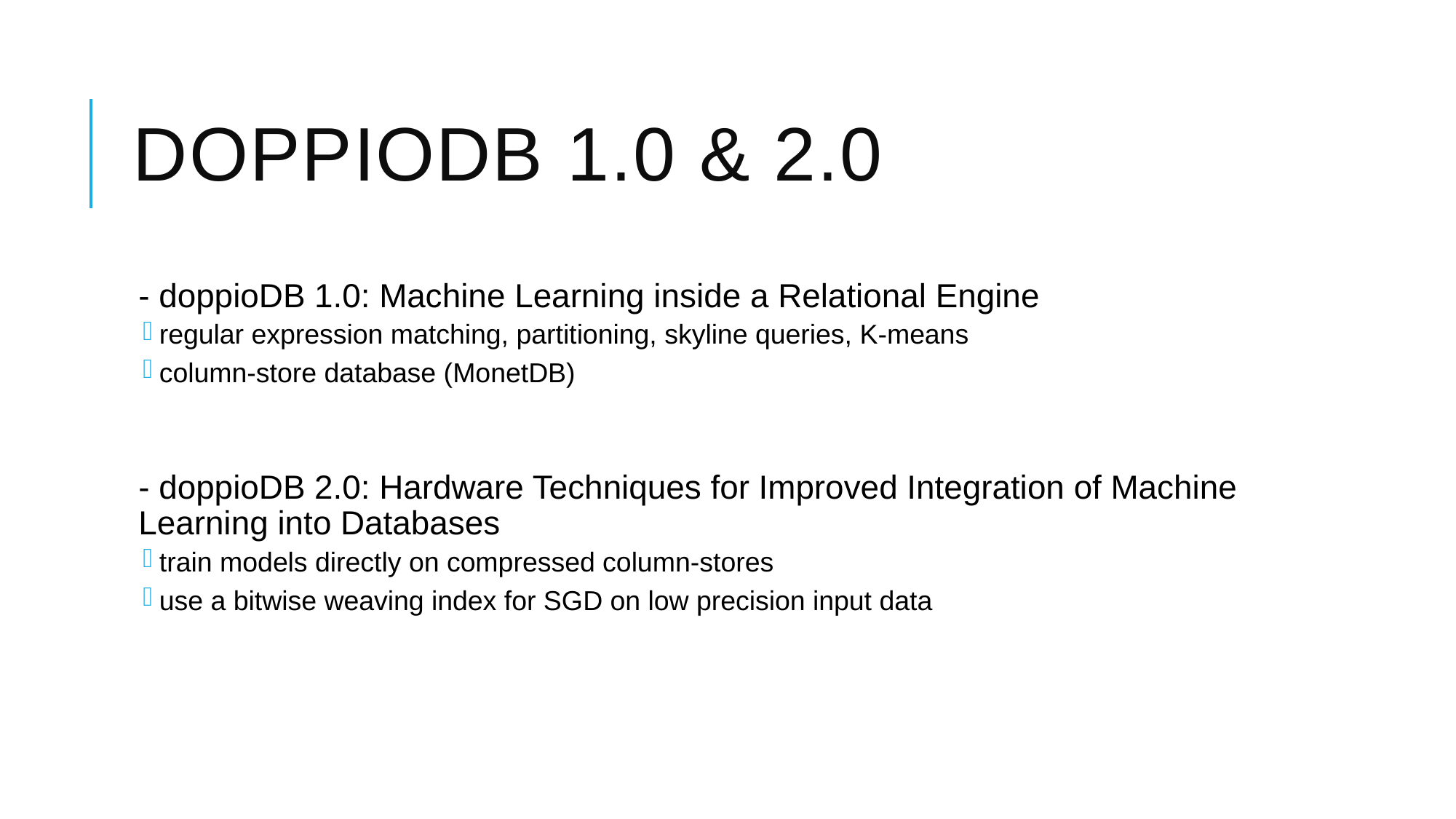

# doppioDB 1.0 & 2.0
- doppioDB 1.0: Machine Learning inside a Relational Engine
regular expression matching, partitioning, skyline queries, K-means
column-store database (MonetDB)

- doppioDB 2.0: Hardware Techniques for Improved Integration of Machine Learning into Databases
train models directly on compressed column-stores
use a bitwise weaving index for SGD on low precision input data